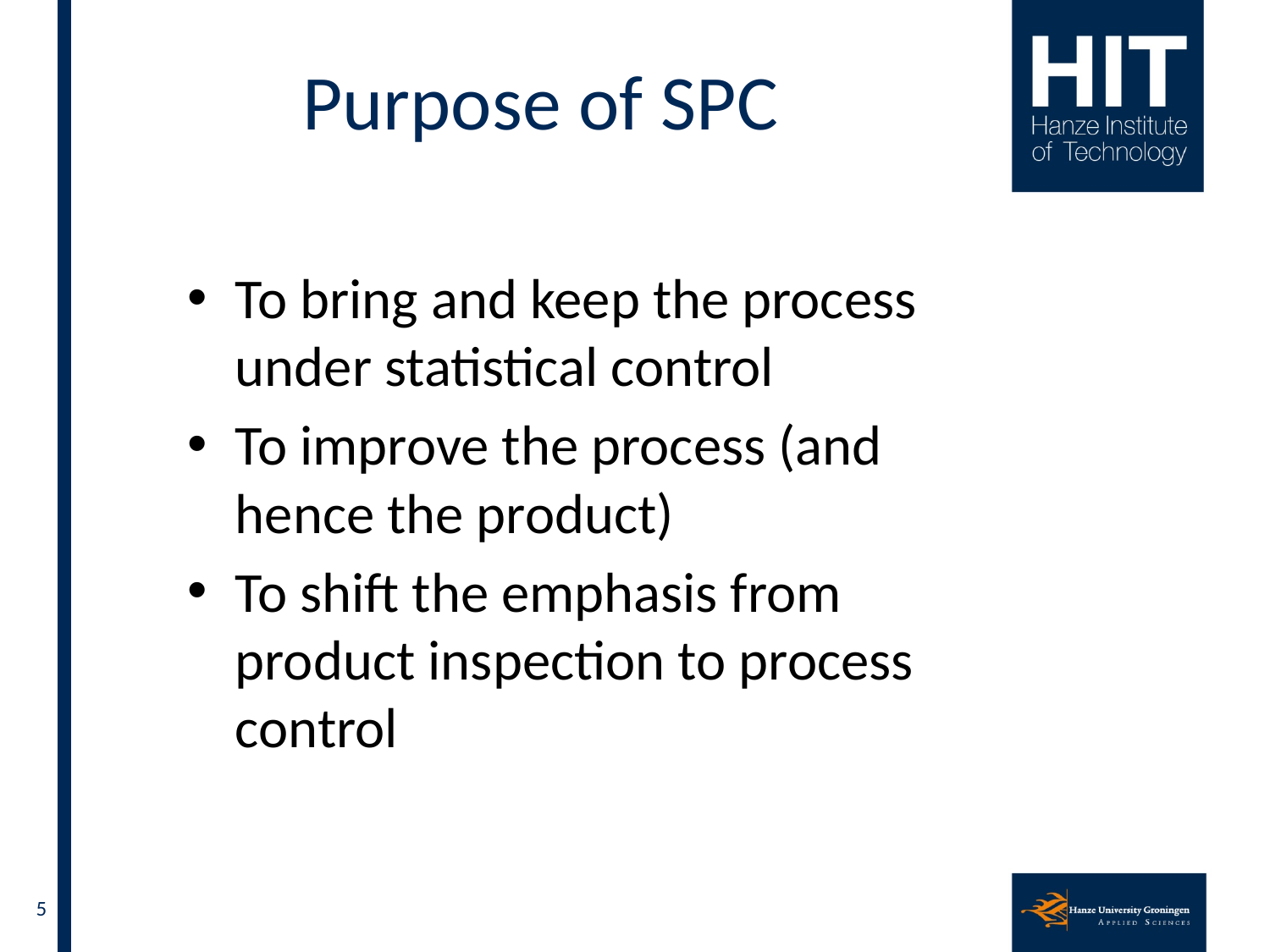

# Purpose of SPC
To bring and keep the process under statistical control
To improve the process (and hence the product)
To shift the emphasis from product inspection to process control
16 February 2011
5